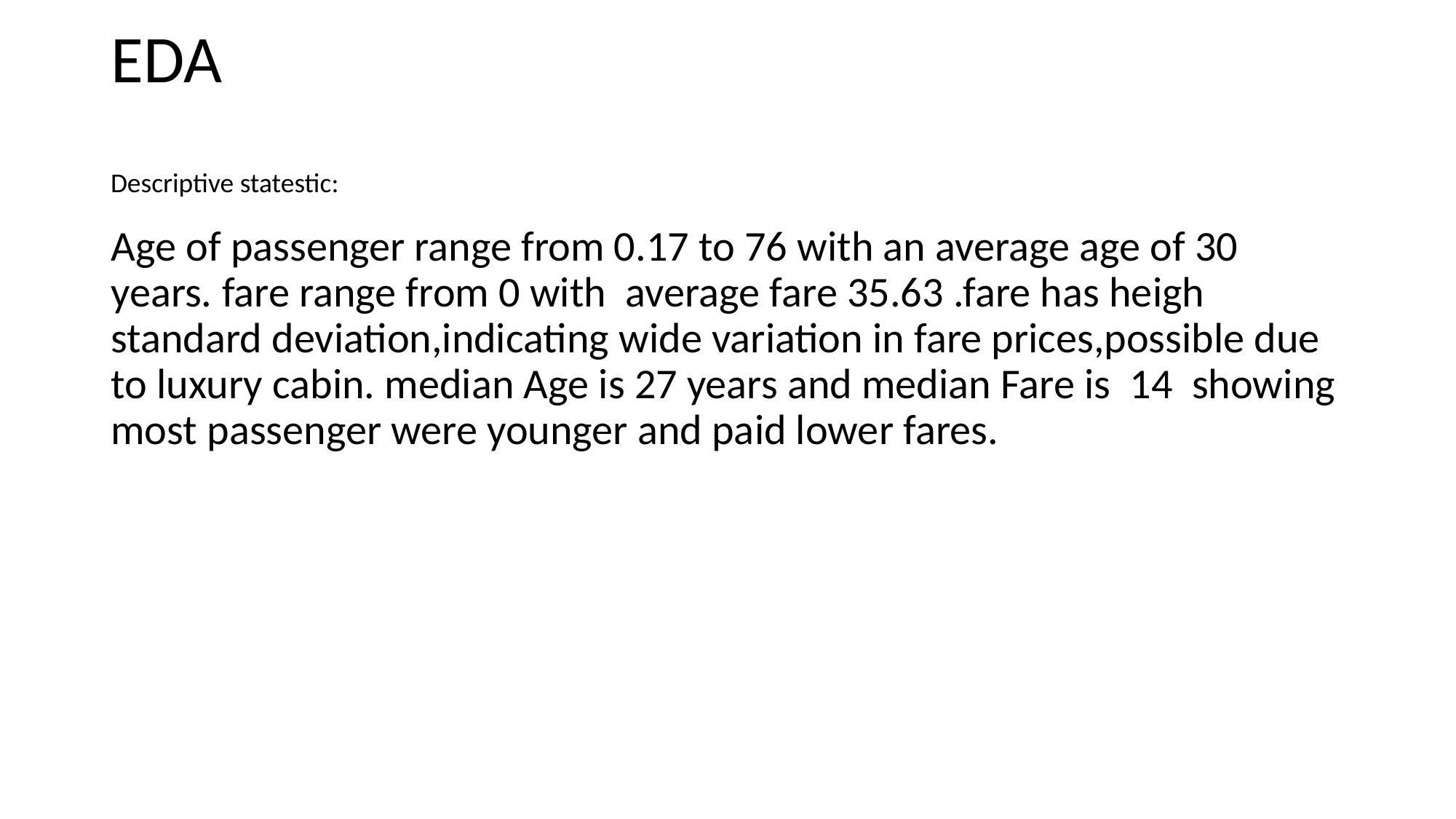

# EDA
Descriptive statestic:
Age of passenger range from 0.17 to 76 with an average age of 30 years. fare range from 0 with  average fare 35.63 .fare has heigh standard deviation,indicating wide variation in fare prices,possible due to luxury cabin. median Age is 27 years and median Fare is  14  showing most passenger were younger and paid lower fares.